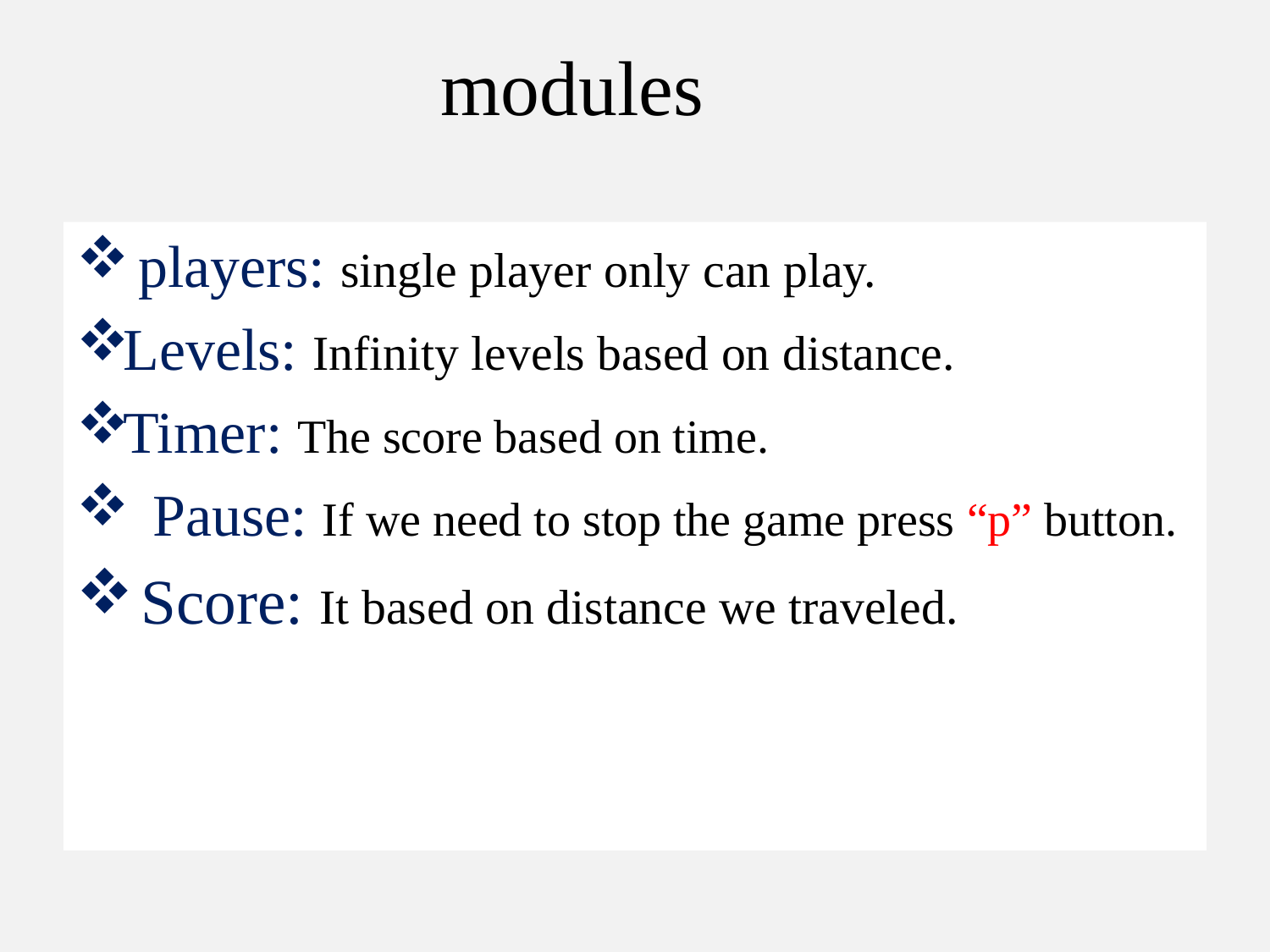

# modules
 players: single player only can play.
Levels: Infinity levels based on distance.
Timer: The score based on time.
  Pause: If we need to stop the game press “p” button.
 Score: It based on distance we traveled.